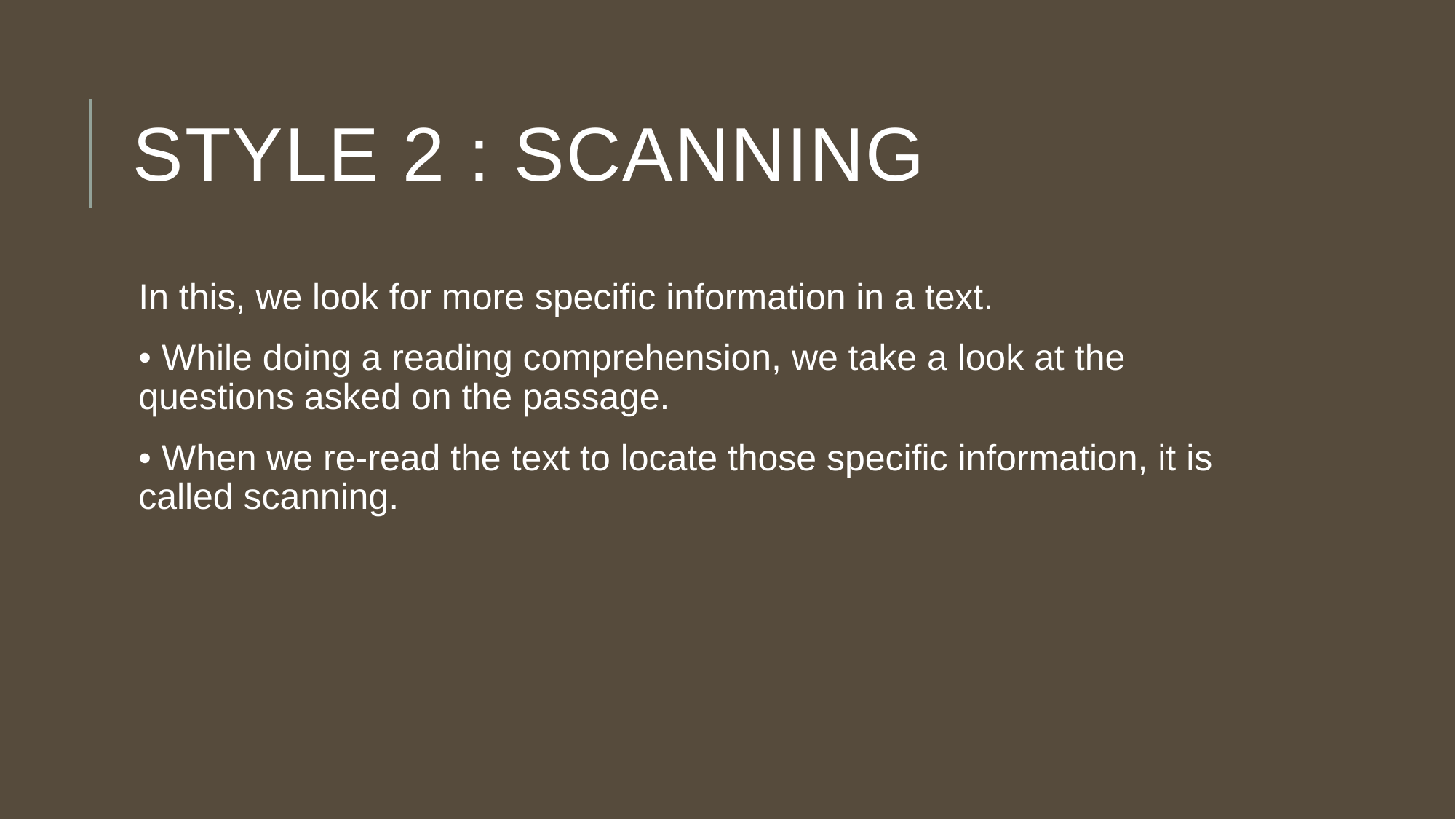

# Style 2 : Scanning
In this, we look for more specific information in a text.
• While doing a reading comprehension, we take a look at the questions asked on the passage.
• When we re-read the text to locate those specific information, it is called scanning.